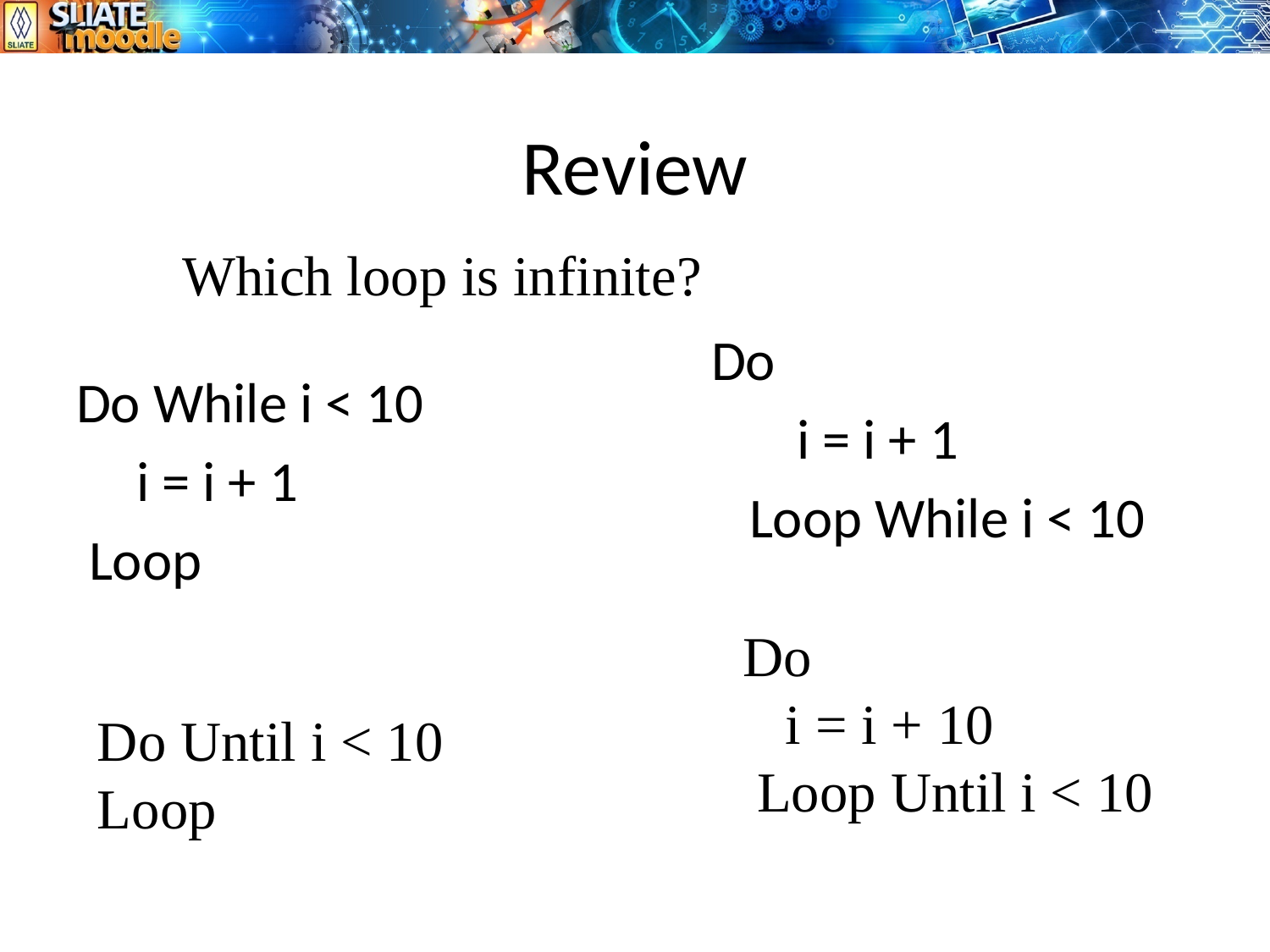

# Review
Which loop is infinite?
Do
	   i = i + 1
   Loop While i < 10
Do While i < 10
	 i = i + 1
 Loop
Do
   i = i + 10
 Loop Until i < 10
Do Until i < 10
Loop